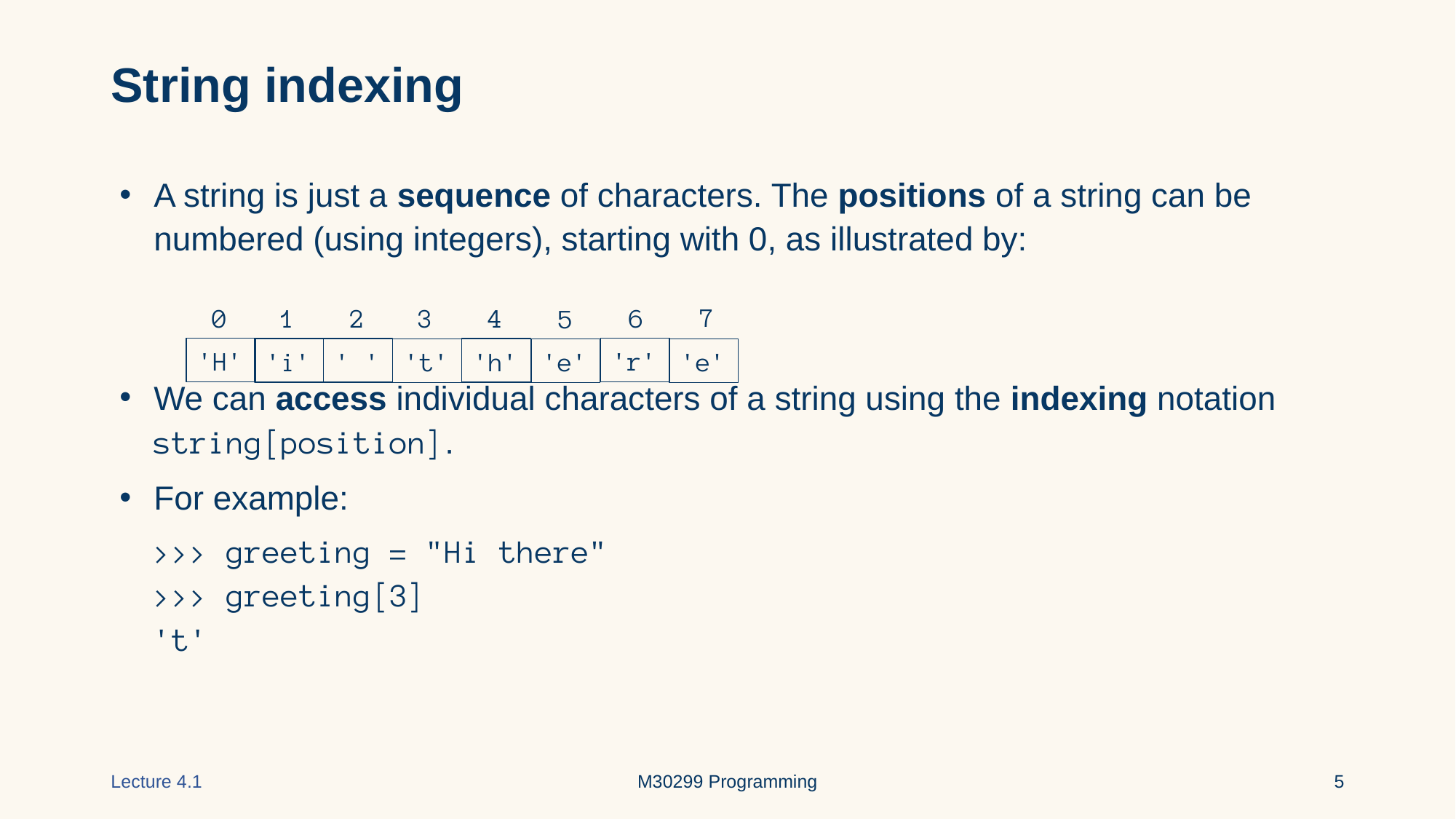

# String indexing
A string is just a sequence of characters. The positions of a string can be numbered (using integers), starting with 0, as illustrated by:

We can access individual characters of a string using the indexing notation string[position].
For example:
>>> greeting = "Hi there"
>>> greeting[3]
't'
7
6
0
2
3
4
1
5
'r'
'H'
' '
't'
'h'
'i'
'e'
'e'
Lecture 4.1
M30299 Programming
5